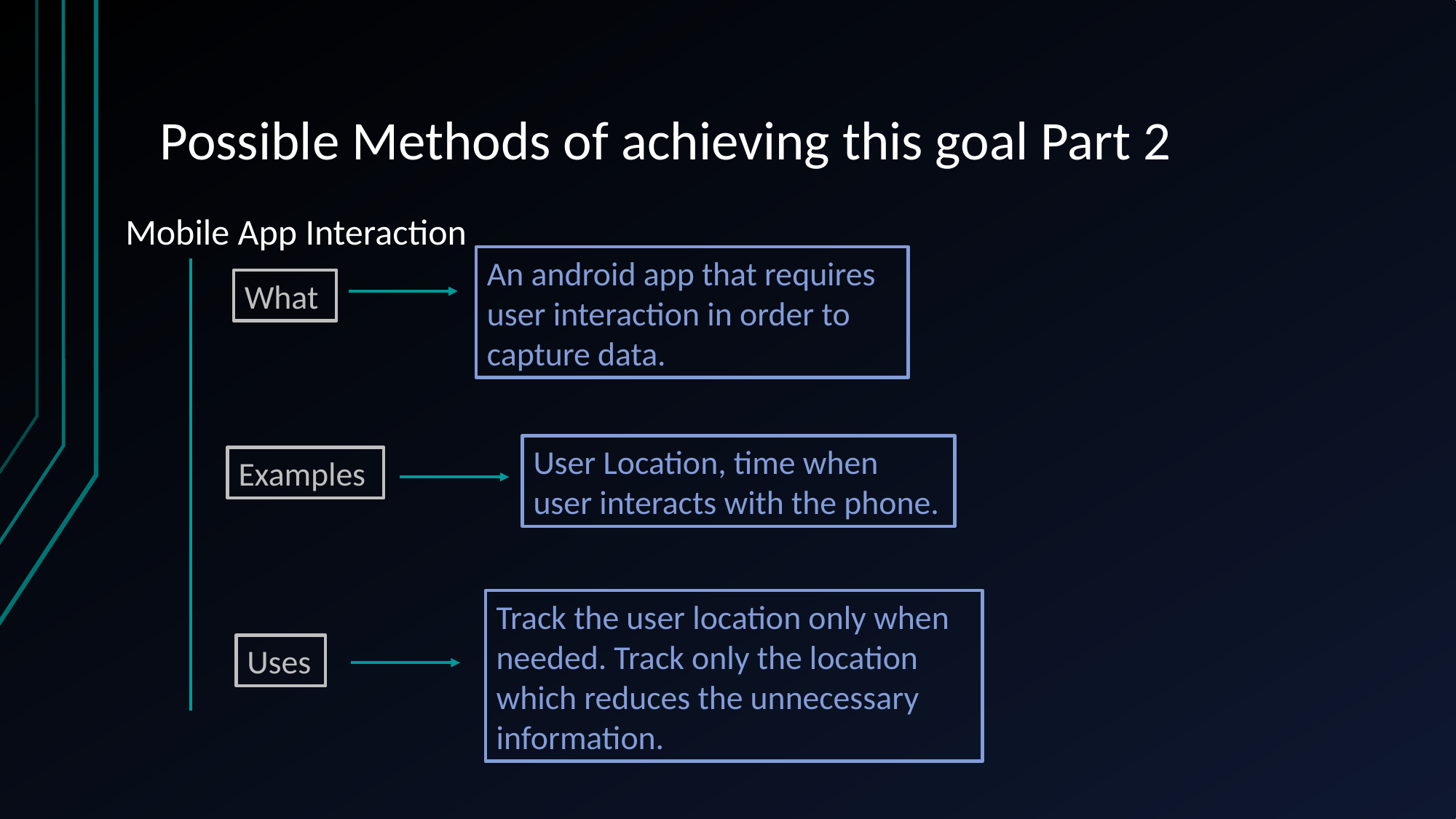

# Possible Methods of achieving this goal Part 2
Mobile App Interaction
An android app that requires user interaction in order to capture data.
What
User Location, time when user interacts with the phone.
Examples
Track the user location only when needed. Track only the location which reduces the unnecessary information.
Uses